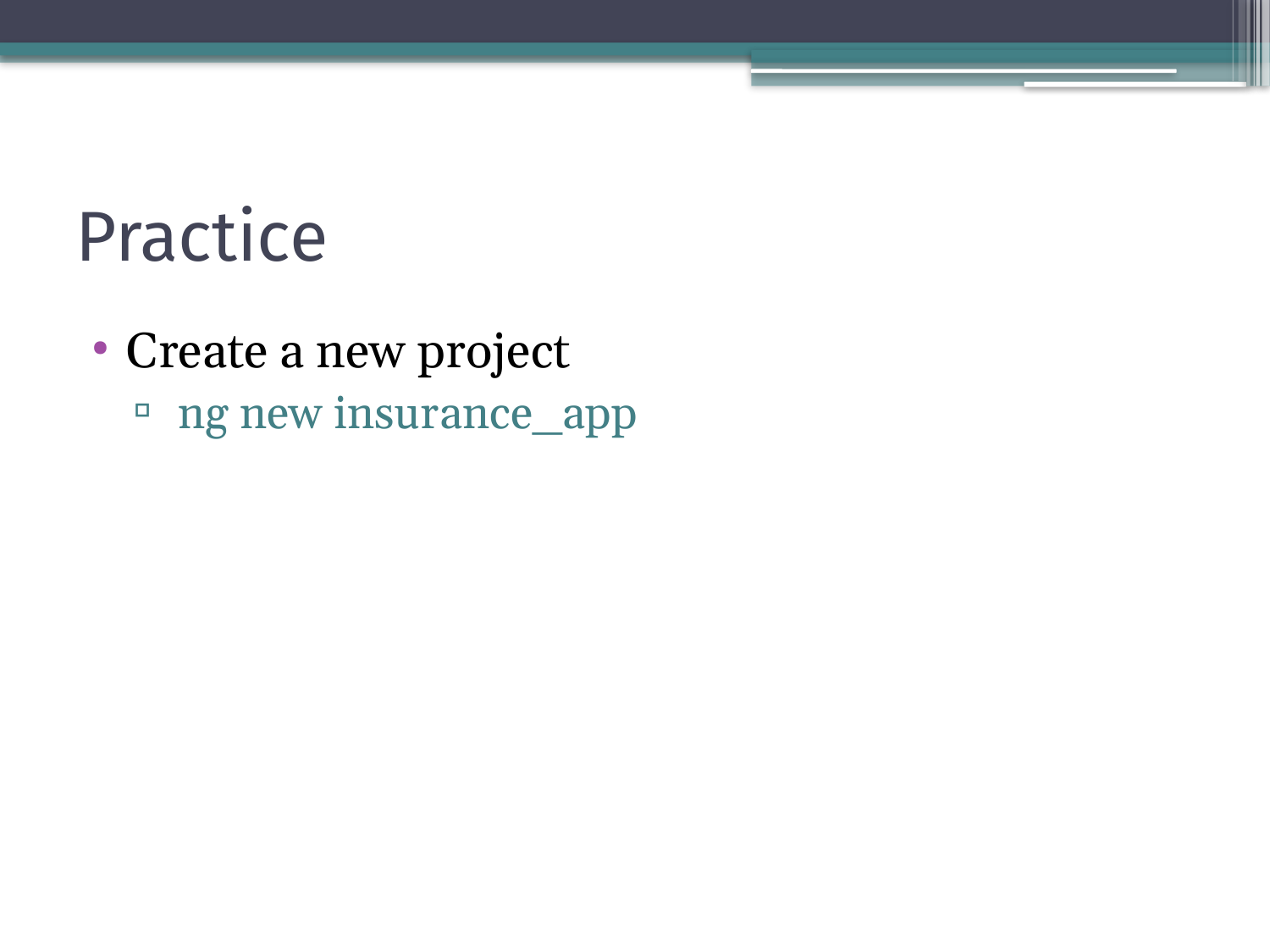

# Practice
Create a new project
 ng new insurance_app